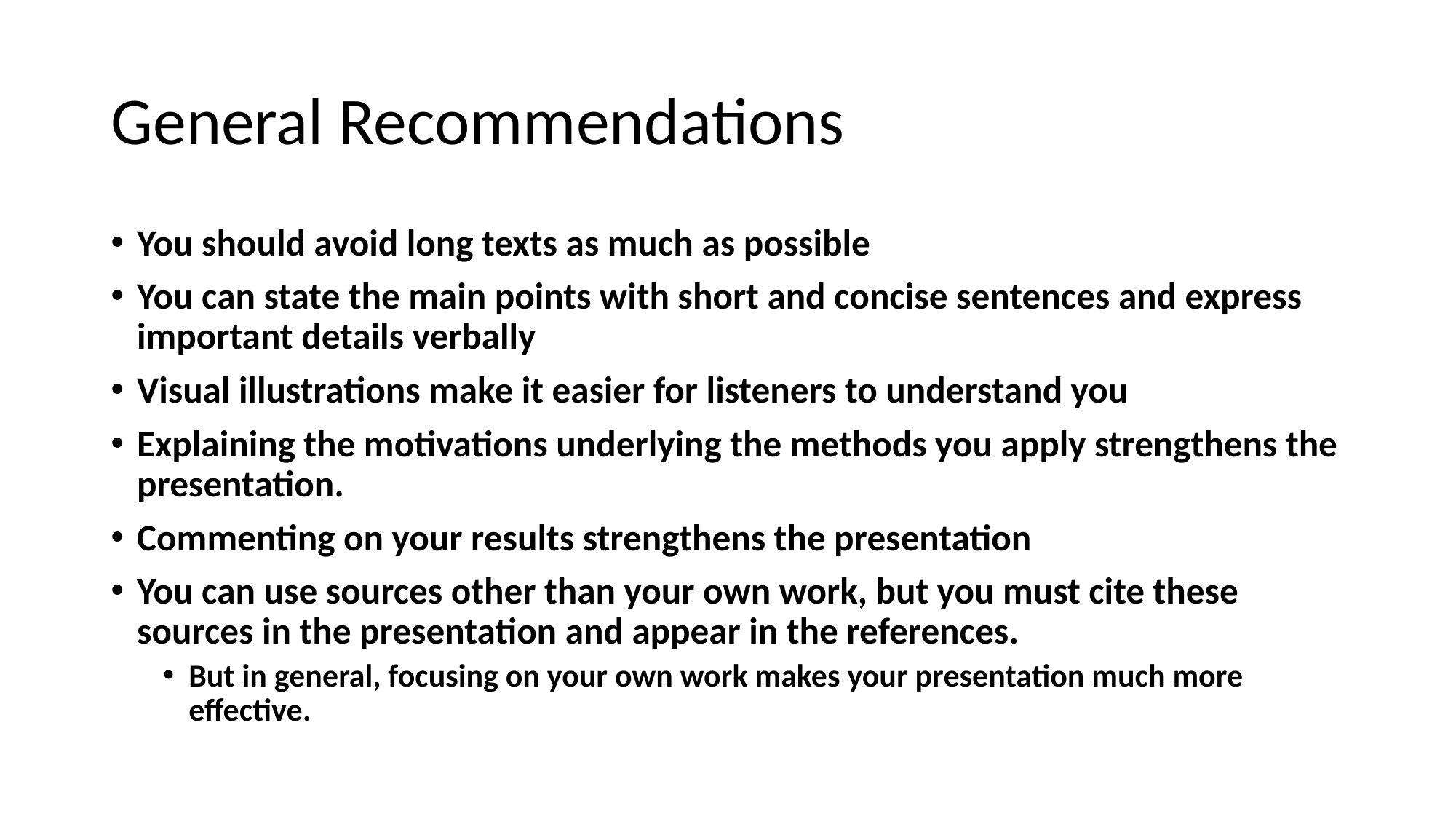

# General Recommendations
You should avoid long texts as much as possible
You can state the main points with short and concise sentences and express important details verbally
Visual illustrations make it easier for listeners to understand you
Explaining the motivations underlying the methods you apply strengthens the presentation.
Commenting on your results strengthens the presentation
You can use sources other than your own work, but you must cite these sources in the presentation and appear in the references.
But in general, focusing on your own work makes your presentation much more effective.